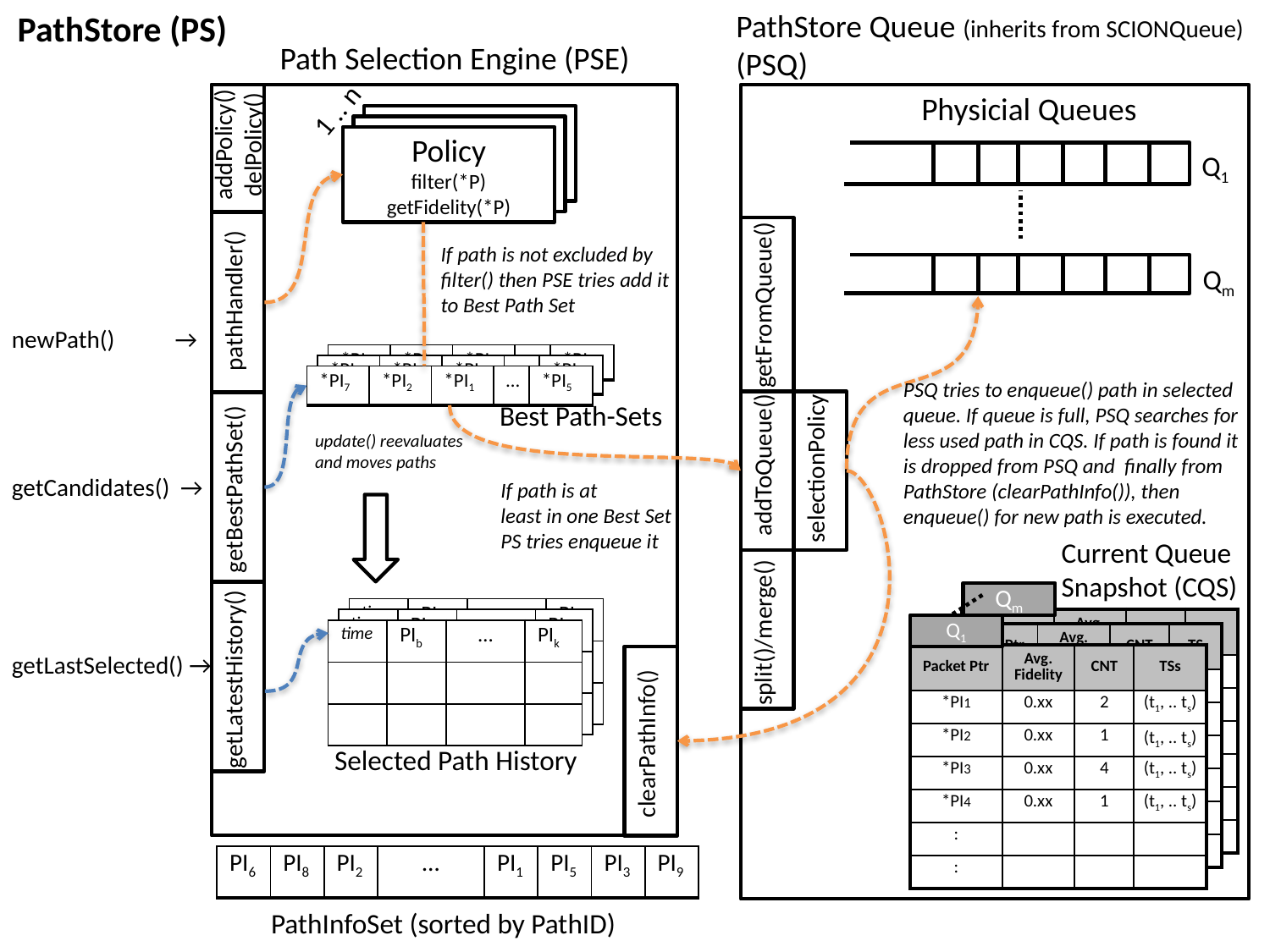

PathStore (PS)
PathStore Queue (inherits from SCIONQueue)
(PSQ)
Path Selection Engine (PSE)
    Physicial Queues

1 .. n
addPolicy()
delPolicy()

Policy
filter(*P)
getFidelity(*P)
Policy
filter(*P)
getFidelity(*P)
Policy
filter(*P)
getFidelity(*P)

Q1

If path is not excluded by
filter() then PSE tries add it
to Best Path Set

Qm
pathHandler()
getFromQueue()
newPath()           →

getCandidates()  →

getLastSelected() →
| \*PI7 | \*PI2 | \*PI1 | … | \*PI5 |
| --- | --- | --- | --- | --- |
| \*PI7 | \*PI2 | \*PI1 | … | \*PI5 |
| --- | --- | --- | --- | --- |
| \*PI7 | \*PI2 | \*PI1 | … | \*PI5 |
| --- | --- | --- | --- | --- |
PSQ tries to enqueue() path in selected
queue. If queue is full, PSQ searches for
less used path in CQS. If path is found it
is dropped from PSQ and  finally from
PathStore (clearPathInfo()), then
enqueue() for new path is executed.

Best Path-Sets

update() reevaluates and moves paths
addToQueue()
selectionPolicy
getBestPathSet()
If path is at
least in one Best Set
PS tries enqueue it

Current Queue
Snapshot (CQS)

Qm
| time | PIb | … | PIk |
| --- | --- | --- | --- |
|  |  |  |  |
|  |  |  |  |
| Packet Ptr | Avg. Fidelity | CNT | TS |
| --- | --- | --- | --- |
| P1 |  |  |  |
| P2 |  |  |  |
| P3 |  |  |  |
| P4 |  |  |  |
| : |  |  |  |
| : |  |  |  |
| time | PIb | … | PIk |
| --- | --- | --- | --- |
|  |  |  |  |
|  |  |  |  |
split()/merge()
Q1
| time | PIb | … | PIk |
| --- | --- | --- | --- |
|  |  |  |  |
|  |  |  |  |
| Packet Ptr | Avg. Fidelity | CNT | TS |
| --- | --- | --- | --- |
| P1 |  |  |  |
| P2 |  |  |  |
| P3 |  |  |  |
| P4 |  |  |  |
| : |  |  |  |
| : |  |  |  |
| Packet Ptr | Avg. Fidelity | CNT | TSs |
| --- | --- | --- | --- |
| \*PI1 | 0.xx | 2 | (t1, .. ts) |
| \*PI2 | 0.xx | 1 | (t1, .. ts) |
| \*PI3 | 0.xx | 4 | (t1, .. ts) |
| \*PI4 | 0.xx | 1 | (t1, .. ts) |
| : |  |  |  |
| : |  |  |  |

getLatestHistory()
clearPathInfo()
Selected Path History
| PI6 | PI8 | PI2 | … | PI1 | PI5 | PI3 | PI9 |
| --- | --- | --- | --- | --- | --- | --- | --- |
PathInfoSet (sorted by PathID)